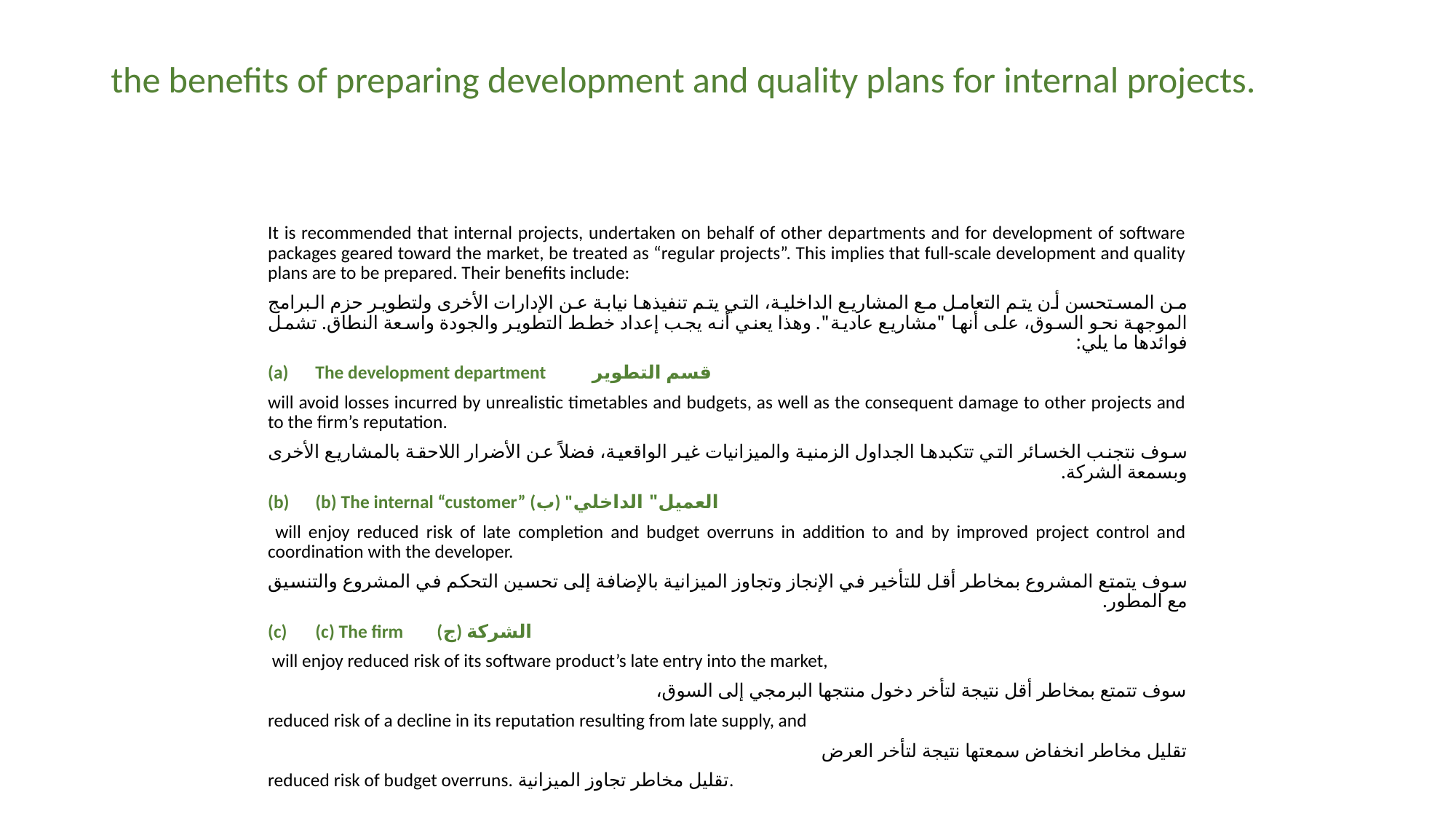

# the benefits of preparing development and quality plans for internal projects.
It is recommended that internal projects, undertaken on behalf of other departments and for development of software packages geared toward the market, be treated as “regular projects”. This implies that full-scale development and quality plans are to be prepared. Their benefits include:
من المستحسن أن يتم التعامل مع المشاريع الداخلية، التي يتم تنفيذها نيابة عن الإدارات الأخرى ولتطوير حزم البرامج الموجهة نحو السوق، على أنها "مشاريع عادية". وهذا يعني أنه يجب إعداد خطط التطوير والجودة واسعة النطاق. تشمل فوائدها ما يلي:
The development department           قسم التطوير
will avoid losses incurred by unrealistic timetables and budgets, as well as the consequent damage to other projects and to the firm’s reputation.
سوف نتجنب الخسائر التي تتكبدها الجداول الزمنية والميزانيات غير الواقعية، فضلاً عن الأضرار اللاحقة بالمشاريع الأخرى وبسمعة الشركة.
(b) The internal “customer” (ب) "العميل" الداخلي
 will enjoy reduced risk of late completion and budget overruns in addition to and by improved project control and coordination with the developer.
سوف يتمتع المشروع بمخاطر أقل للتأخير في الإنجاز وتجاوز الميزانية بالإضافة إلى تحسين التحكم في المشروع والتنسيق مع المطور.
(c) The firm        (ج) الشركة
 will enjoy reduced risk of its software product’s late entry into the market,
سوف تتمتع بمخاطر أقل نتيجة لتأخر دخول منتجها البرمجي إلى السوق،
reduced risk of a decline in its reputation resulting from late supply, and
تقليل مخاطر انخفاض سمعتها نتيجة لتأخر العرض
reduced risk of budget overruns. تقليل مخاطر تجاوز الميزانية.